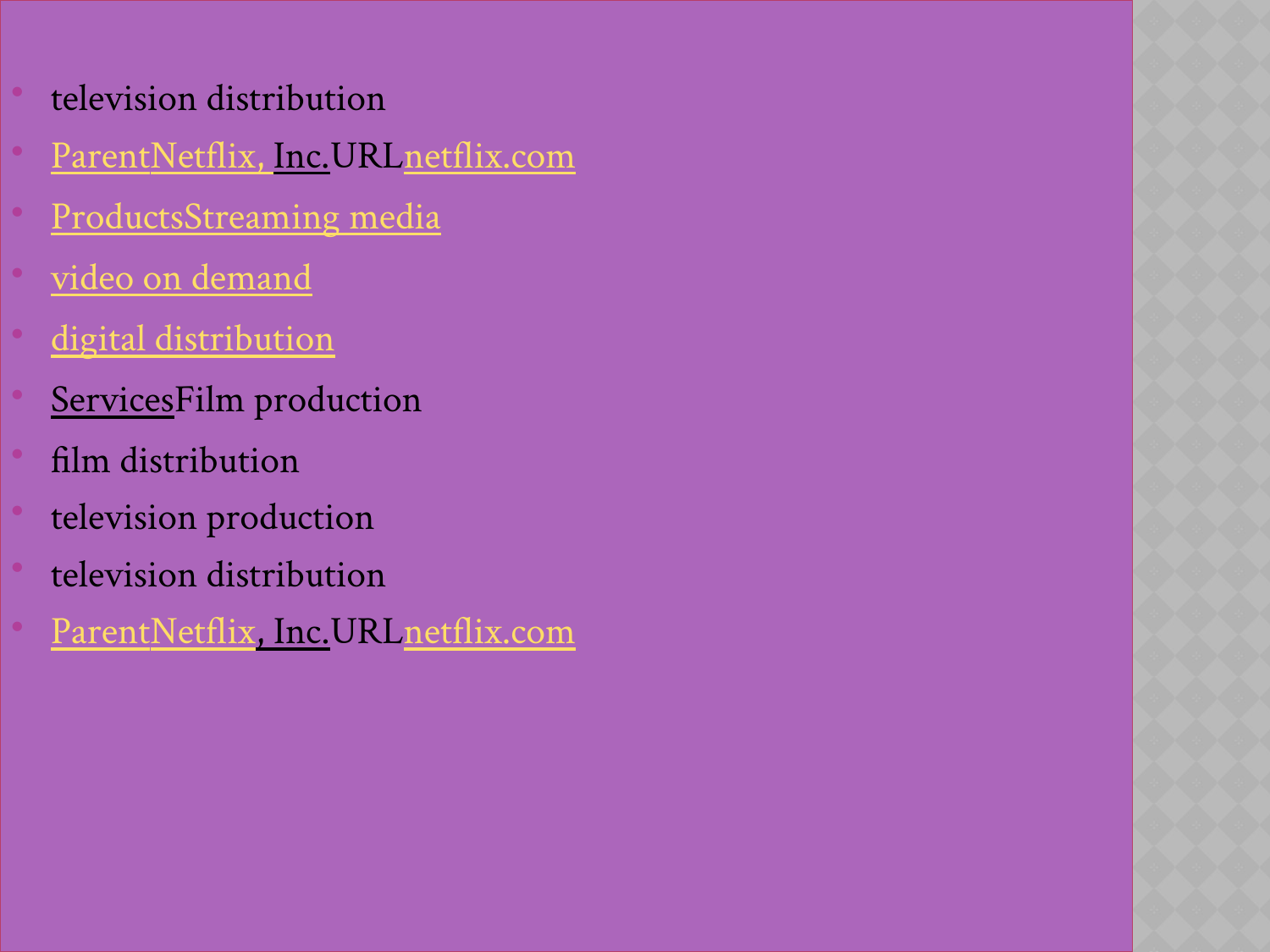

television distribution
ParentNetflix, Inc.URLnetflix.com
ProductsStreaming media
video on demand
digital distribution
ServicesFilm production
film distribution
television production
television distribution
ParentNetflix, Inc.URLnetflix.com